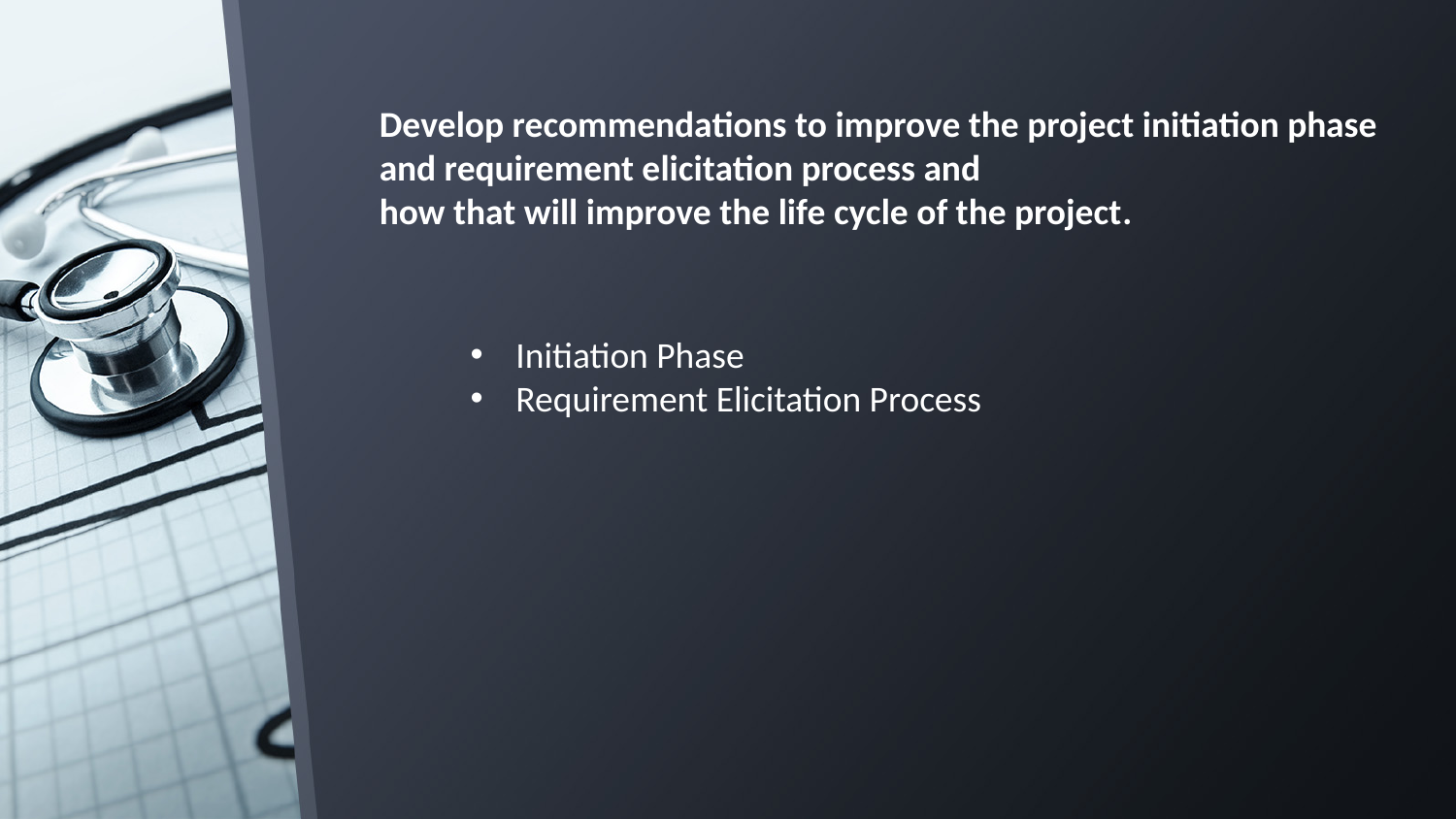

Develop recommendations to improve the project initiation phase
and requirement elicitation process and
how that will improve the life cycle of the project.
Initiation Phase
Requirement Elicitation Process